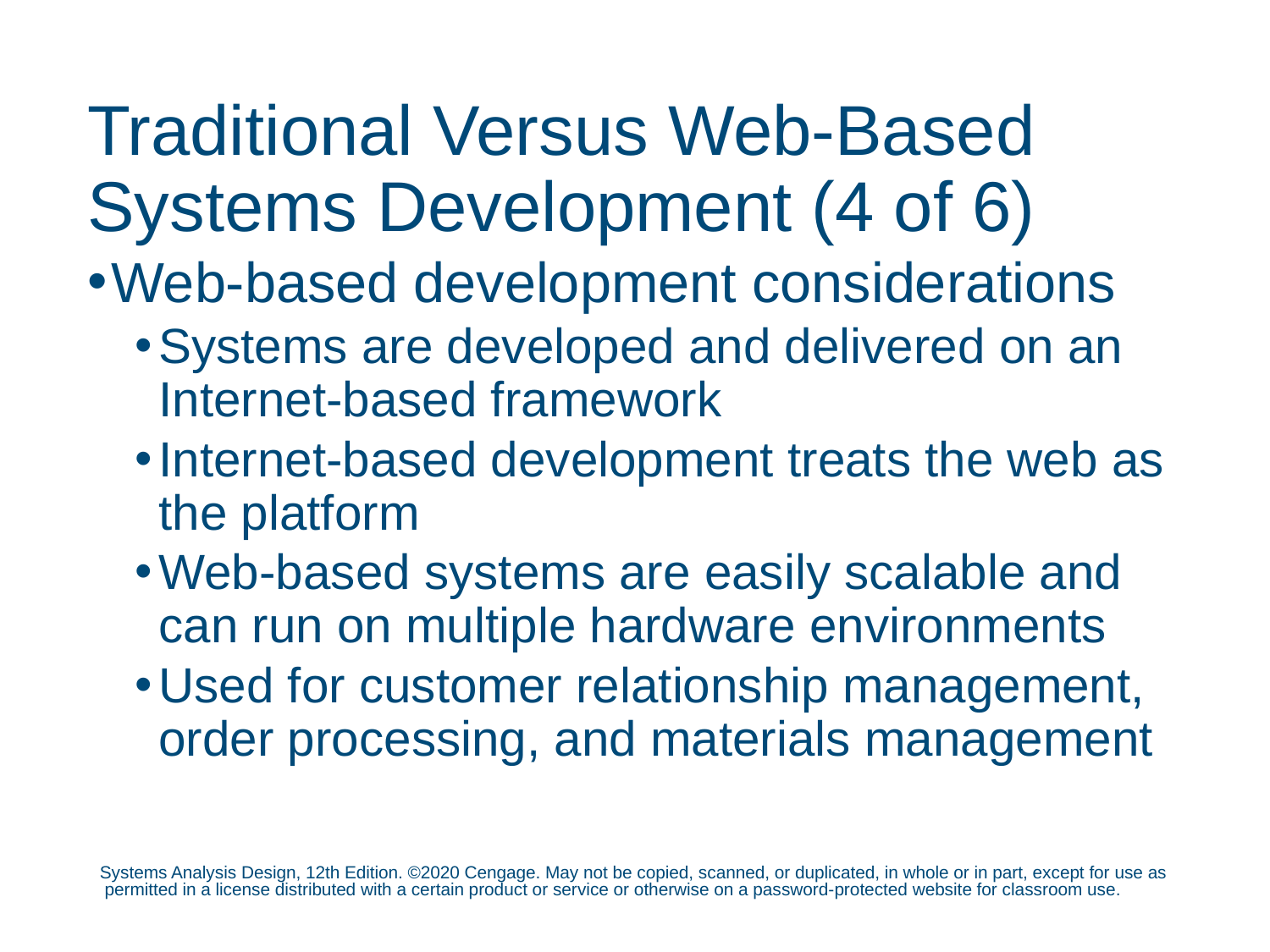

# Traditional Versus Web-Based Systems Development (4 of 6)
Web-based development considerations
Systems are developed and delivered on an Internet-based framework
Internet-based development treats the web as the platform
Web-based systems are easily scalable and can run on multiple hardware environments
Used for customer relationship management, order processing, and materials management
Systems Analysis Design, 12th Edition. ©2020 Cengage. May not be copied, scanned, or duplicated, in whole or in part, except for use as permitted in a license distributed with a certain product or service or otherwise on a password-protected website for classroom use.